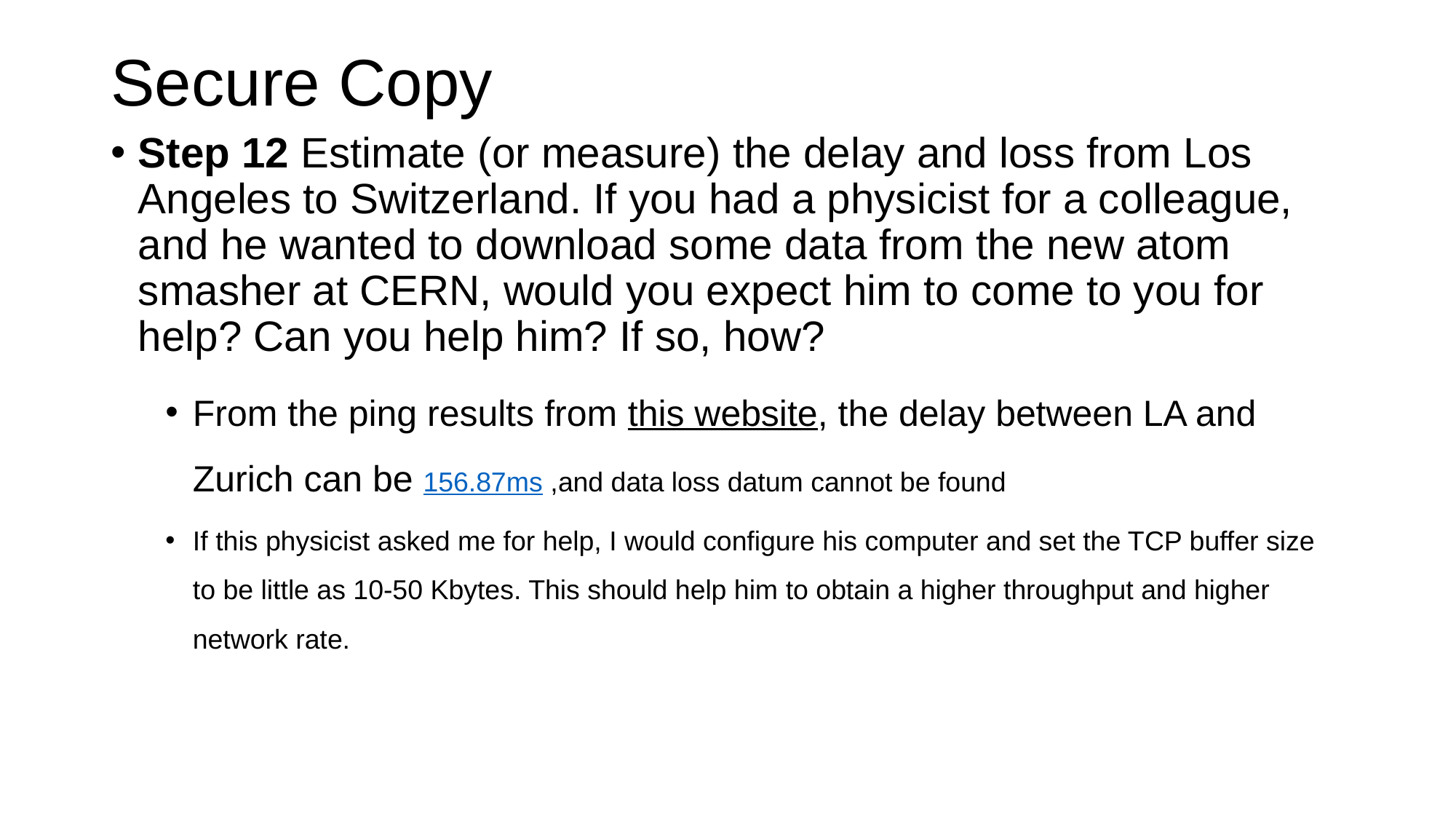

# Secure Copy
Step 12 Estimate (or measure) the delay and loss from Los Angeles to Switzerland. If you had a physicist for a colleague, and he wanted to download some data from the new atom smasher at CERN, would you expect him to come to you for help? Can you help him? If so, how?
From the ping results from this website, the delay between LA and Zurich can be 156.87ms ,and data loss datum cannot be found
If this physicist asked me for help, I would configure his computer and set the TCP buffer size to be little as 10-50 Kbytes. This should help him to obtain a higher throughput and higher network rate.